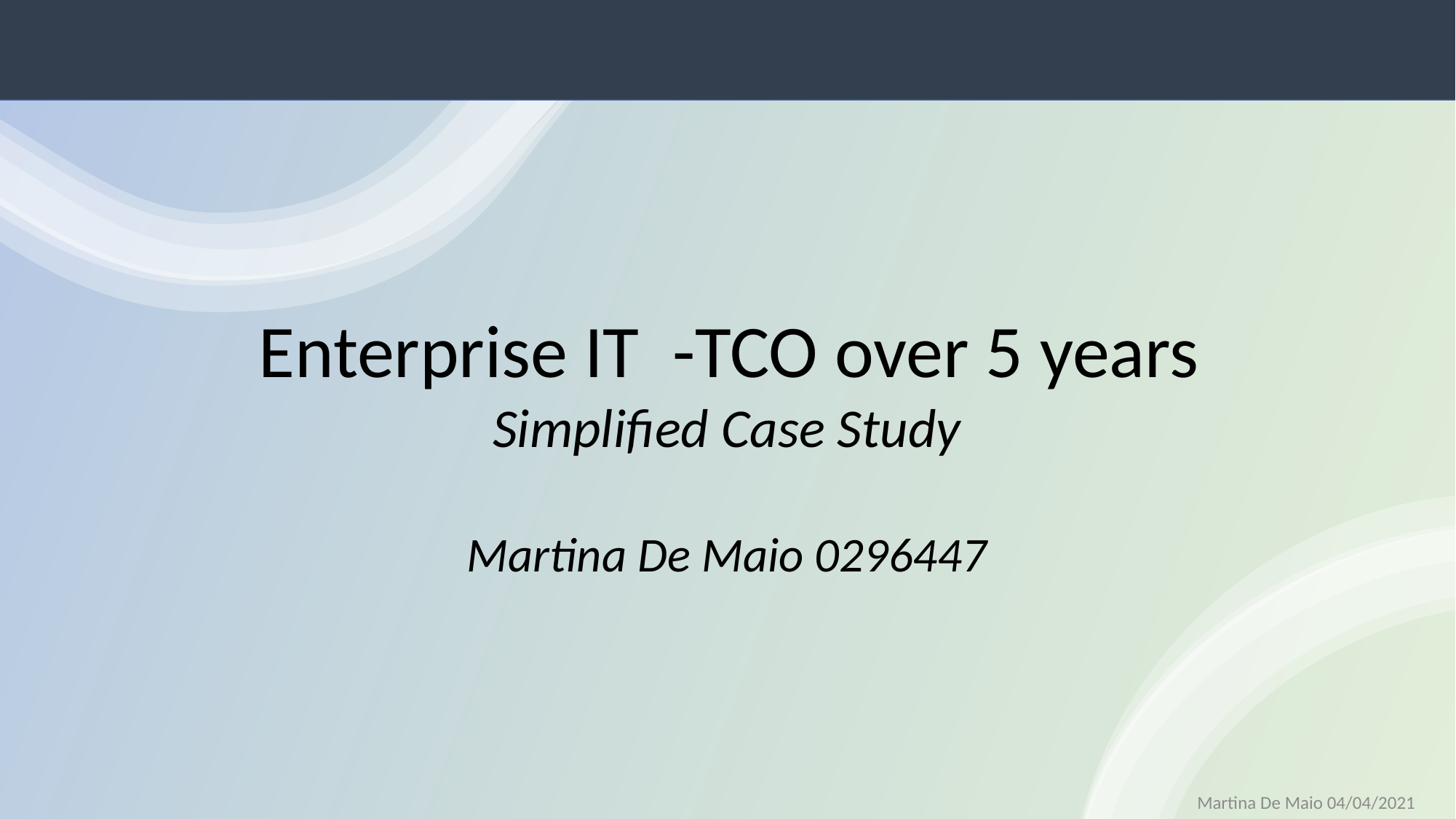

Enterprise IT  -TCO over 5 years
Simplified Case Study

Martina De Maio 0296447

Martina De Maio 04/04/2021